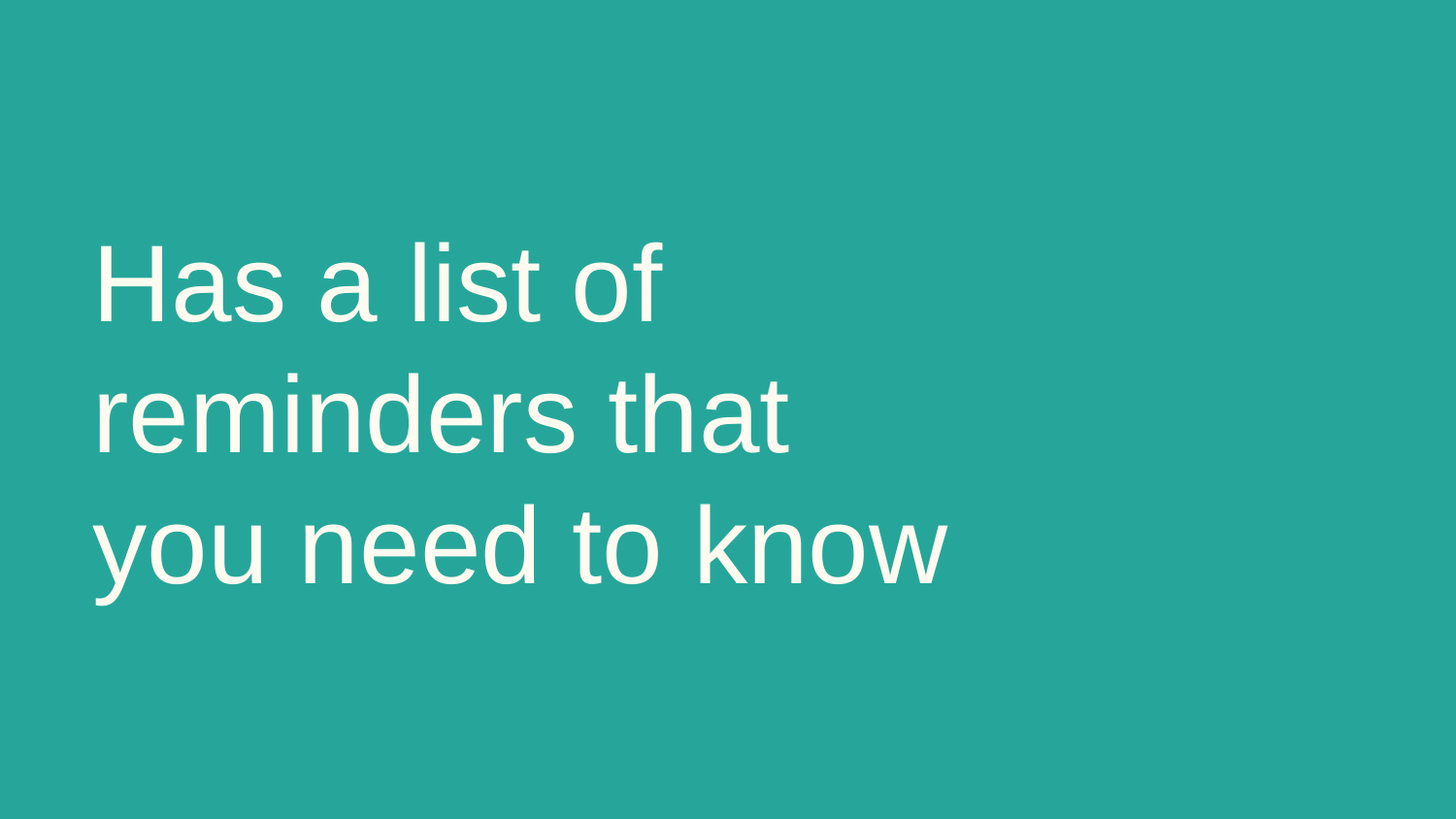

# Has a list of reminders that you need to know